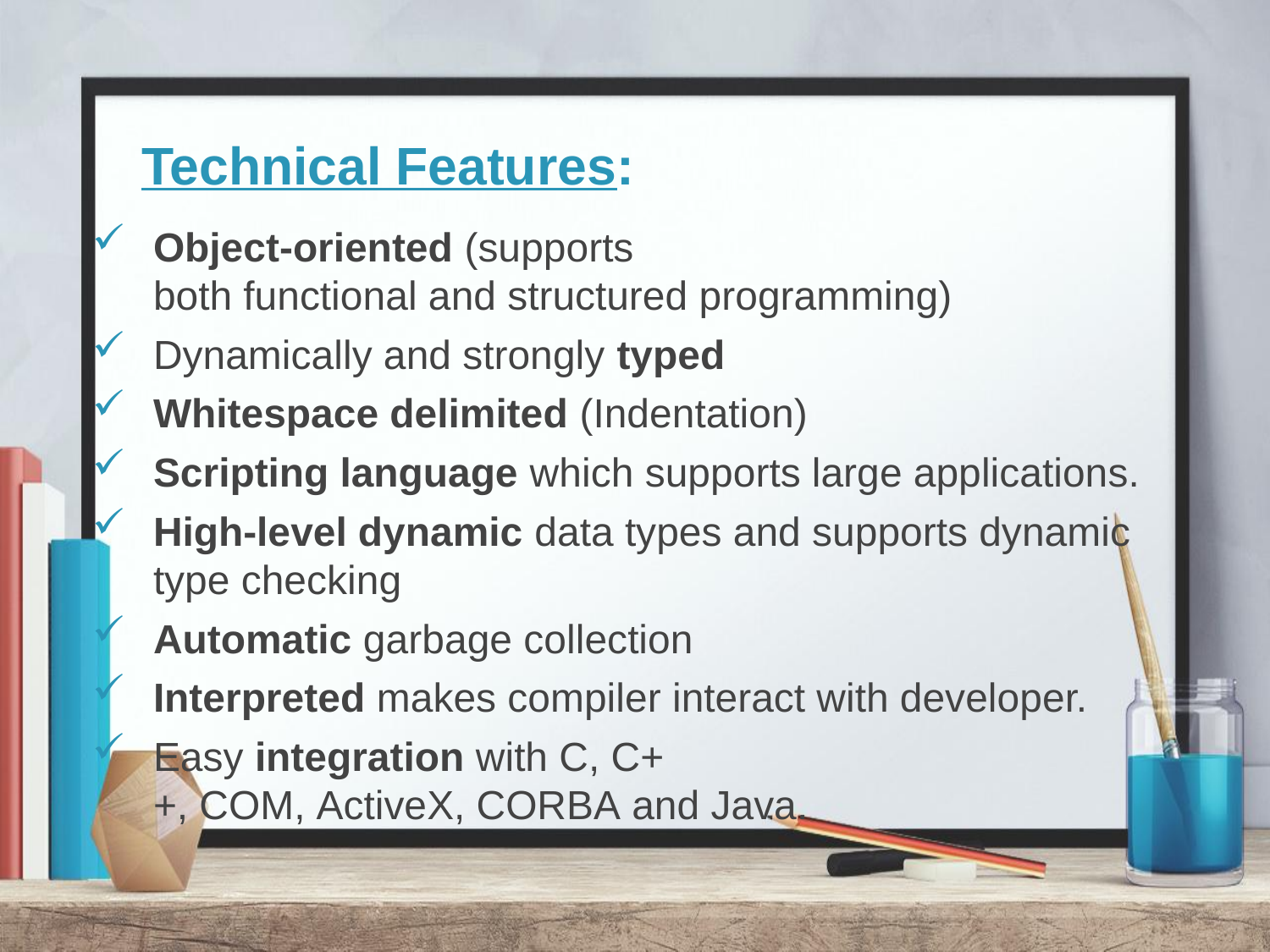

# Technical Features:
Object-oriented (supports both functional and structured programming)
Dynamically and strongly typed
Whitespace delimited (Indentation)
Scripting language which supports large applications.
High-level dynamic data types and supports dynamic type checking
Automatic garbage collection
Interpreted makes compiler interact with developer.
Easy integration with C, C++, COM, ActiveX, CORBA and Java.